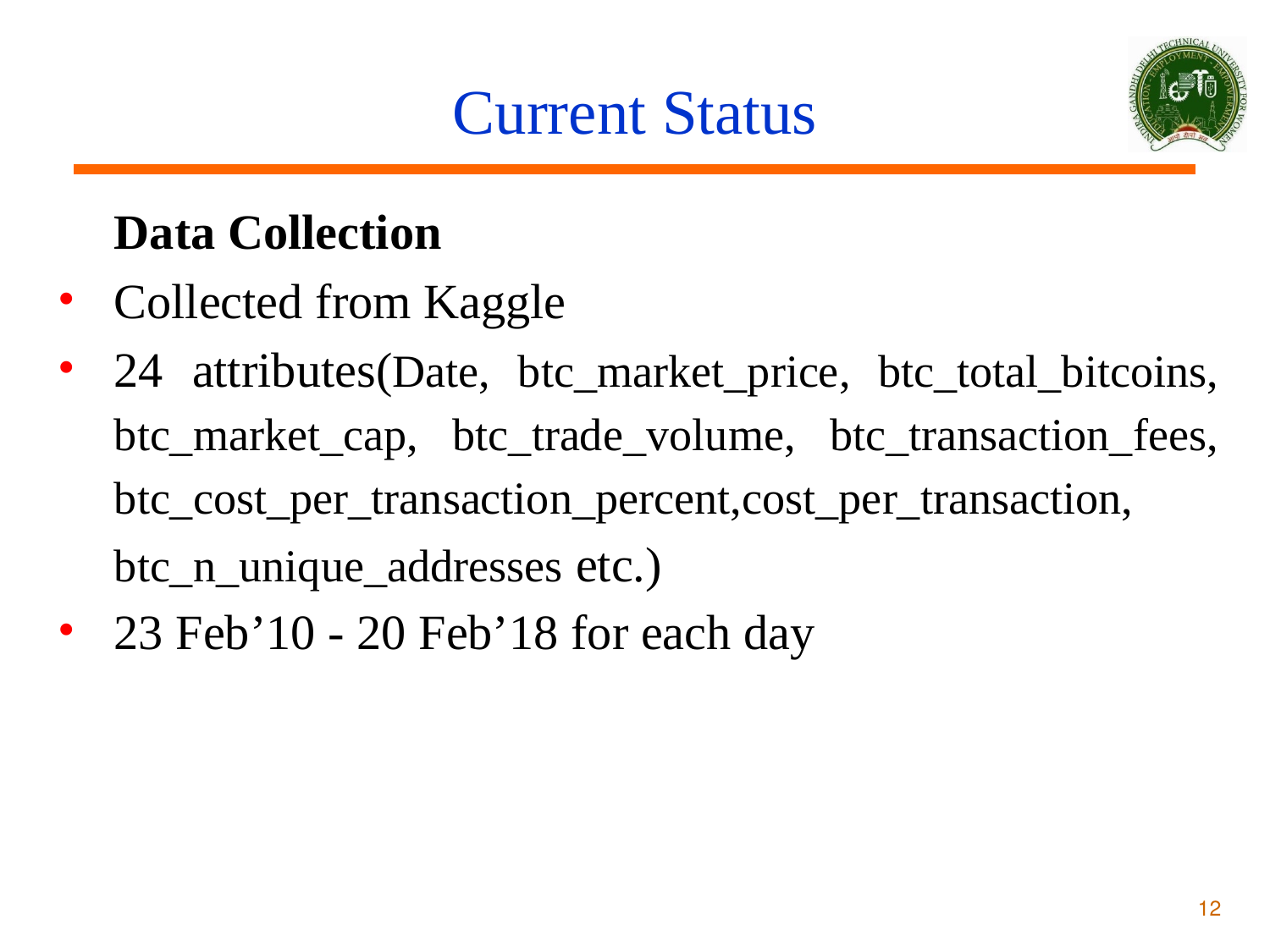

# Current Status
Data Collection
Collected from Kaggle
24 attributes(Date, btc_market_price, btc_total_bitcoins, btc_market_cap, btc_trade_volume, btc_transaction_fees, btc_cost_per_transaction_percent,cost_per_transaction, btc_n_unique_addresses etc.)
23 Feb’10 - 20 Feb’18 for each day
12